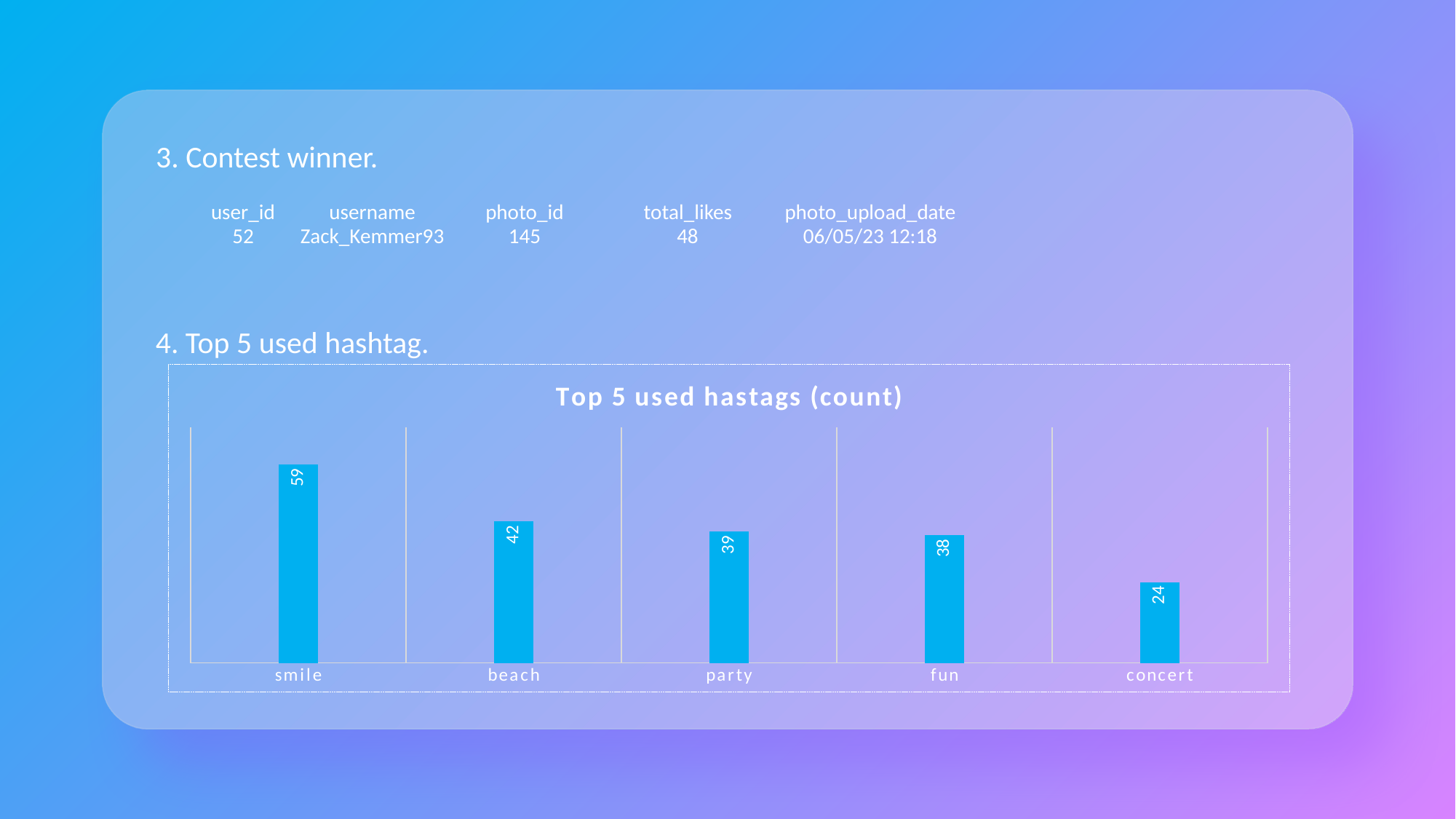

3. Contest winner.
| user\_id | username | photo\_id | total\_likes | photo\_upload\_date |
| --- | --- | --- | --- | --- |
| 52 | Zack\_Kemmer93 | 145 | 48 | 06/05/23 12:18 |
4. Top 5 used hashtag.

### Chart: Top 5 used hastags (count)

| Category | tag_count |
|---|---|
| smile | 59.0 |
| beach | 42.0 |
| party | 39.0 |
| fun | 38.0 |
| concert | 24.0 |